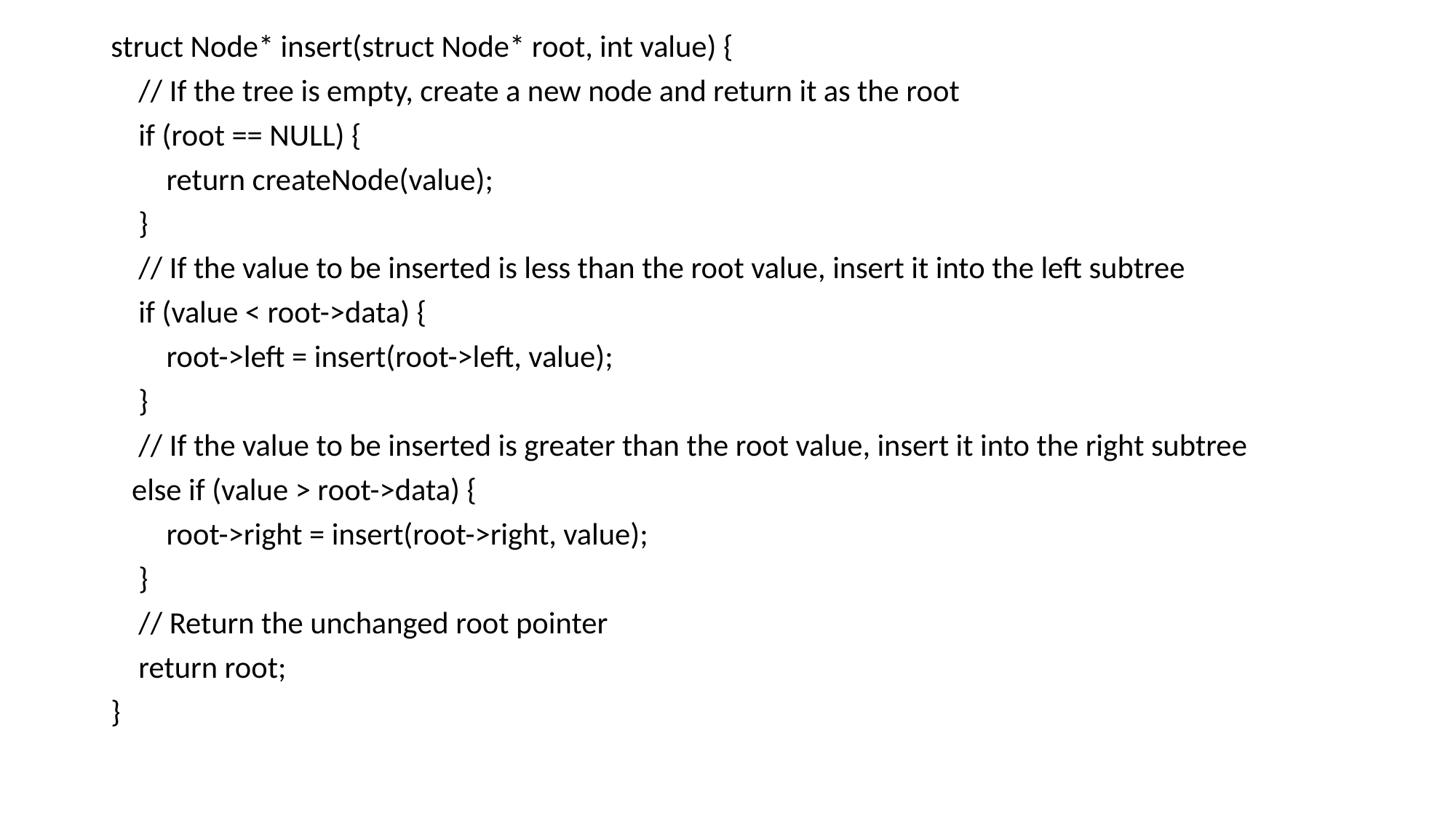

struct Node* insert(struct Node* root, int value) {
    // If the tree is empty, create a new node and return it as the root
    if (root == NULL) {
        return createNode(value);
    }
    // If the value to be inserted is less than the root value, insert it into the left subtree
    if (value < root->data) {
        root->left = insert(root->left, value);
    }
    // If the value to be inserted is greater than the root value, insert it into the right subtree
   else if (value > root->data) {
        root->right = insert(root->right, value);
    }
    // Return the unchanged root pointer
    return root;
}